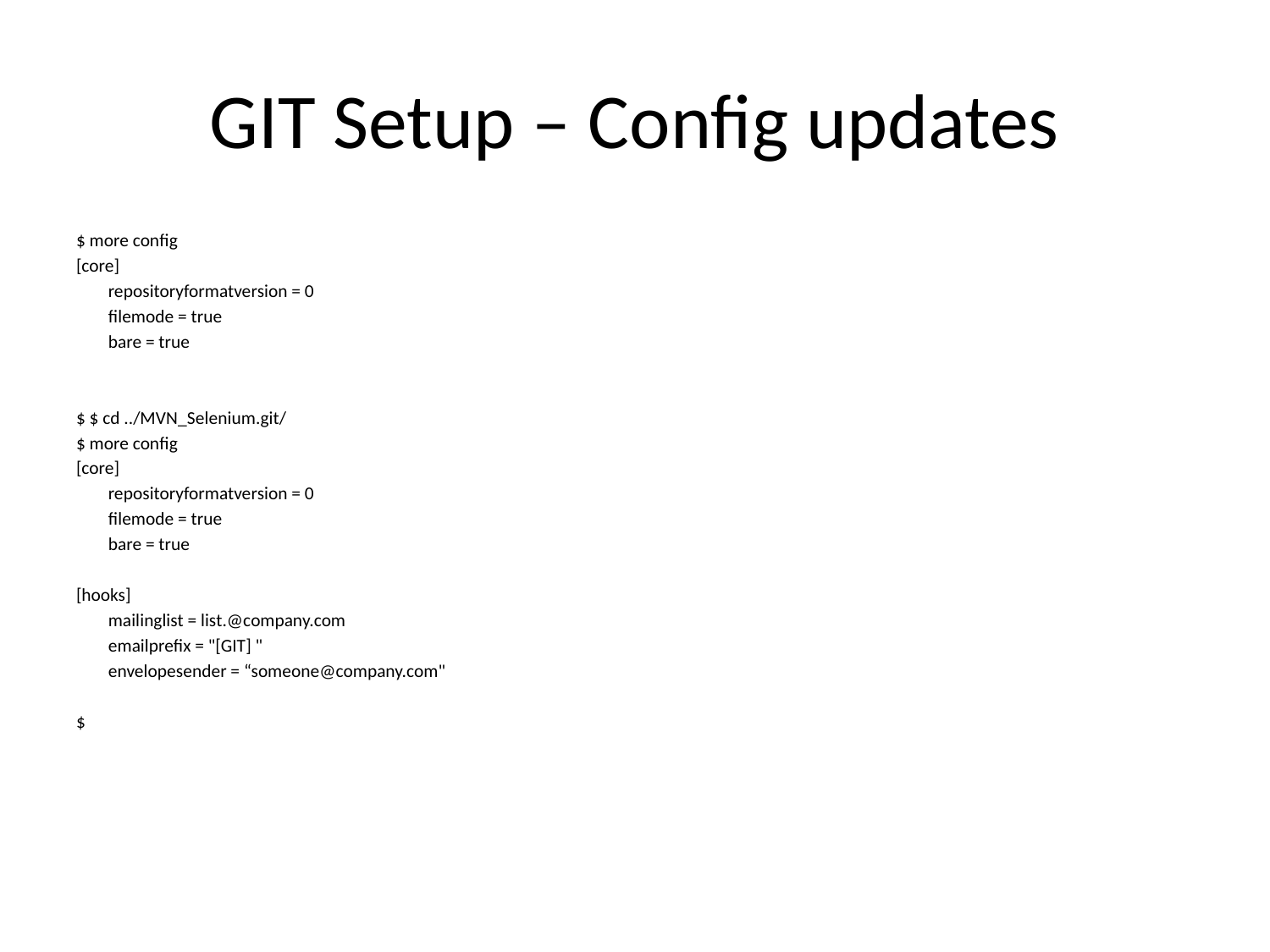

# GIT Setup – Config updates
$ more config
[core]
        repositoryformatversion = 0
        filemode = true
        bare = true

$ $ cd ../MVN_Selenium.git/
$ more config
[core]
        repositoryformatversion = 0
        filemode = true
        bare = true

[hooks]
        mailinglist = list.@company.com
        emailprefix = "[GIT] "
        envelopesender = “someone@company.com"

$